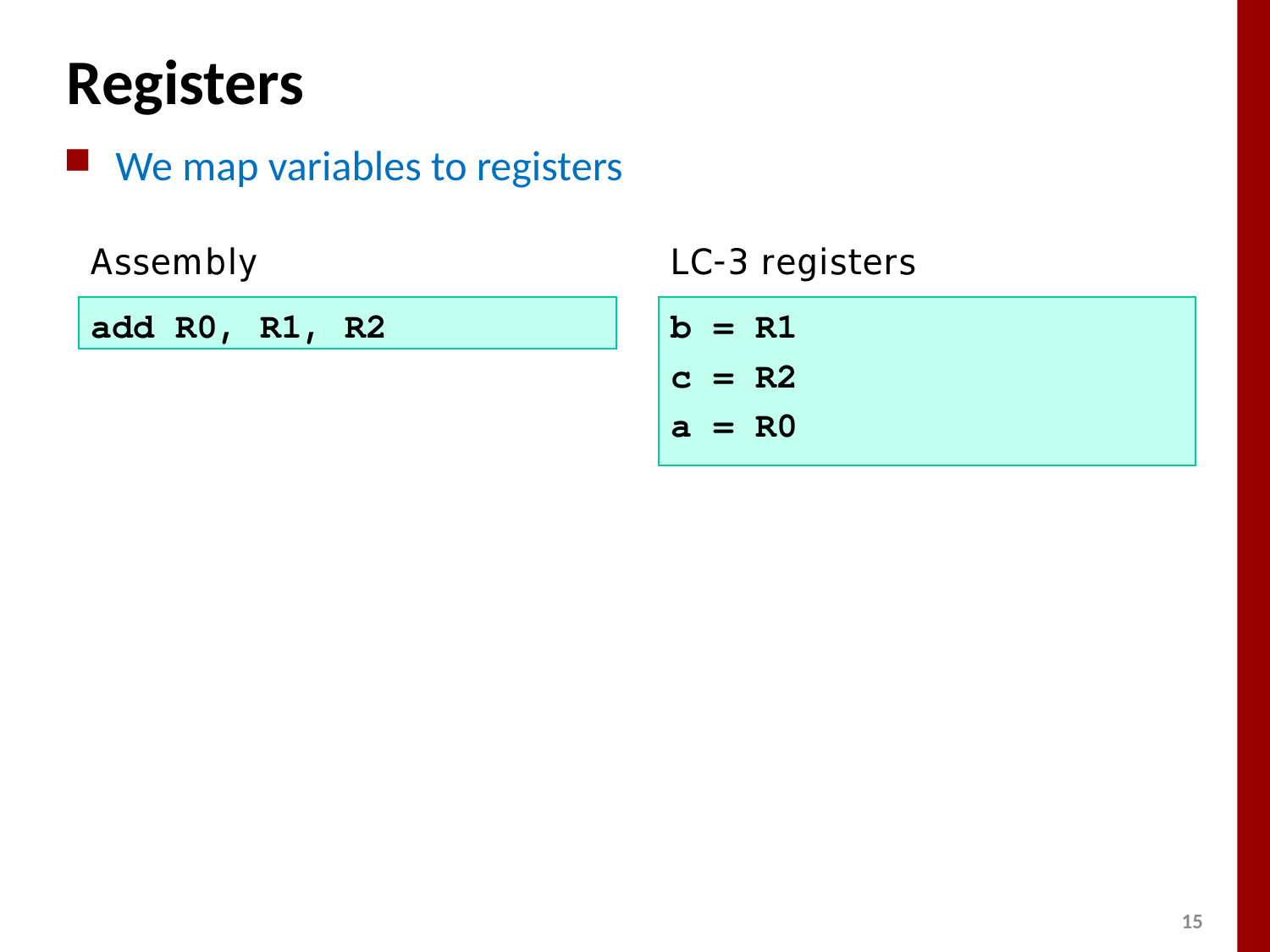

# Registers
We map variables to registers
Assembly
LC-3 registers
add R0, R1, R2
b = R1
c = R2
a = R0